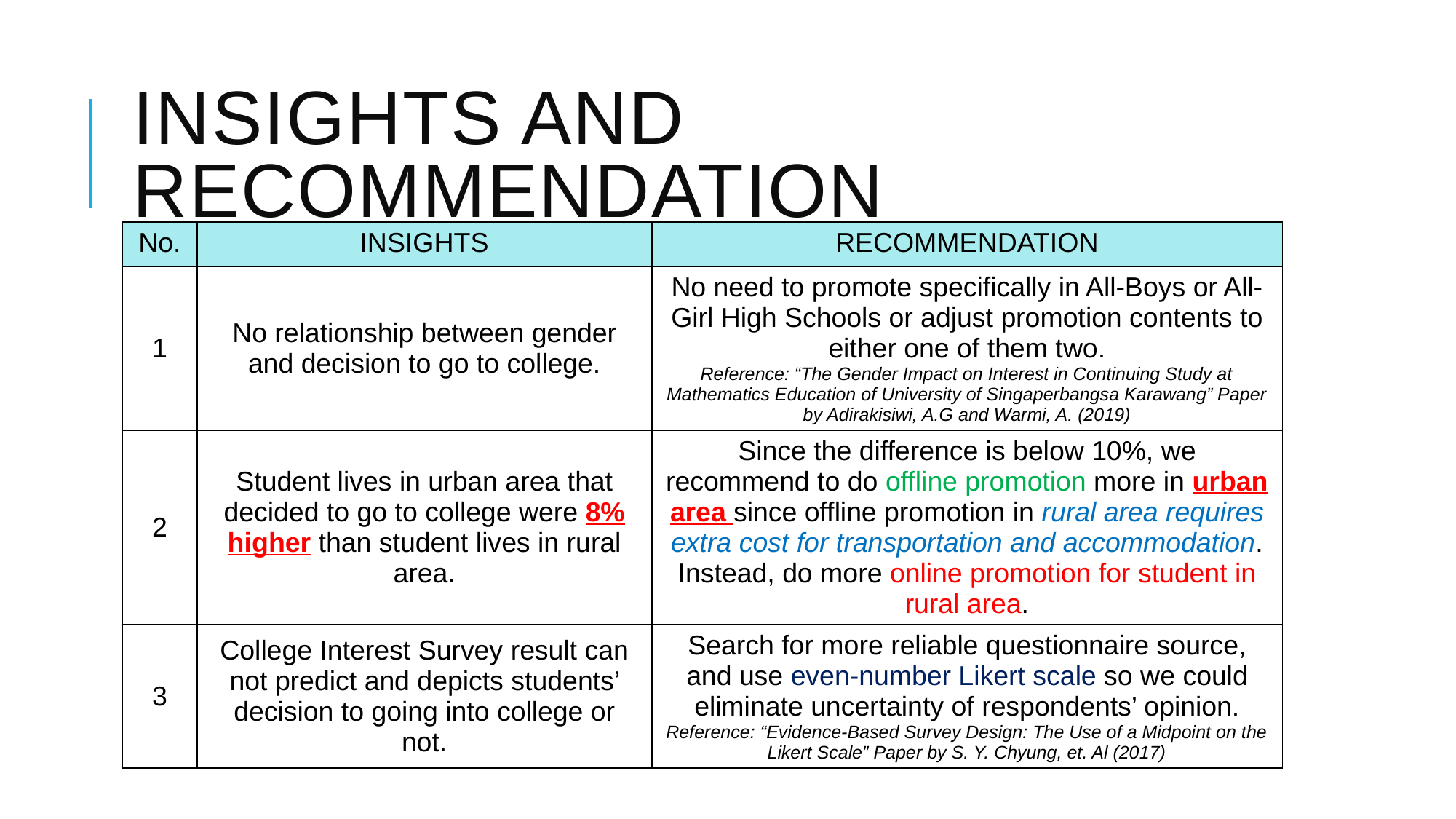

# INSIGHTS AND RECOMMENDATION
| No. | INSIGHTS | RECOMMENDATION |
| --- | --- | --- |
| 1 | No relationship between gender and decision to go to college. | No need to promote specifically in All-Boys or All-Girl High Schools or adjust promotion contents to either one of them two. Reference: “The Gender Impact on Interest in Continuing Study at Mathematics Education of University of Singaperbangsa Karawang” Paper by Adirakisiwi, A.G and Warmi, A. (2019) |
| 2 | Student lives in urban area that decided to go to college were 8% higher than student lives in rural area. | Since the difference is below 10%, we recommend to do offline promotion more in urban area since offline promotion in rural area requires extra cost for transportation and accommodation. Instead, do more online promotion for student in rural area. |
| 3 | College Interest Survey result can not predict and depicts students’ decision to going into college or not. | Search for more reliable questionnaire source, and use even-number Likert scale so we could eliminate uncertainty of respondents’ opinion. Reference: “Evidence-Based Survey Design: The Use of a Midpoint on the Likert Scale” Paper by S. Y. Chyung, et. Al (2017) |